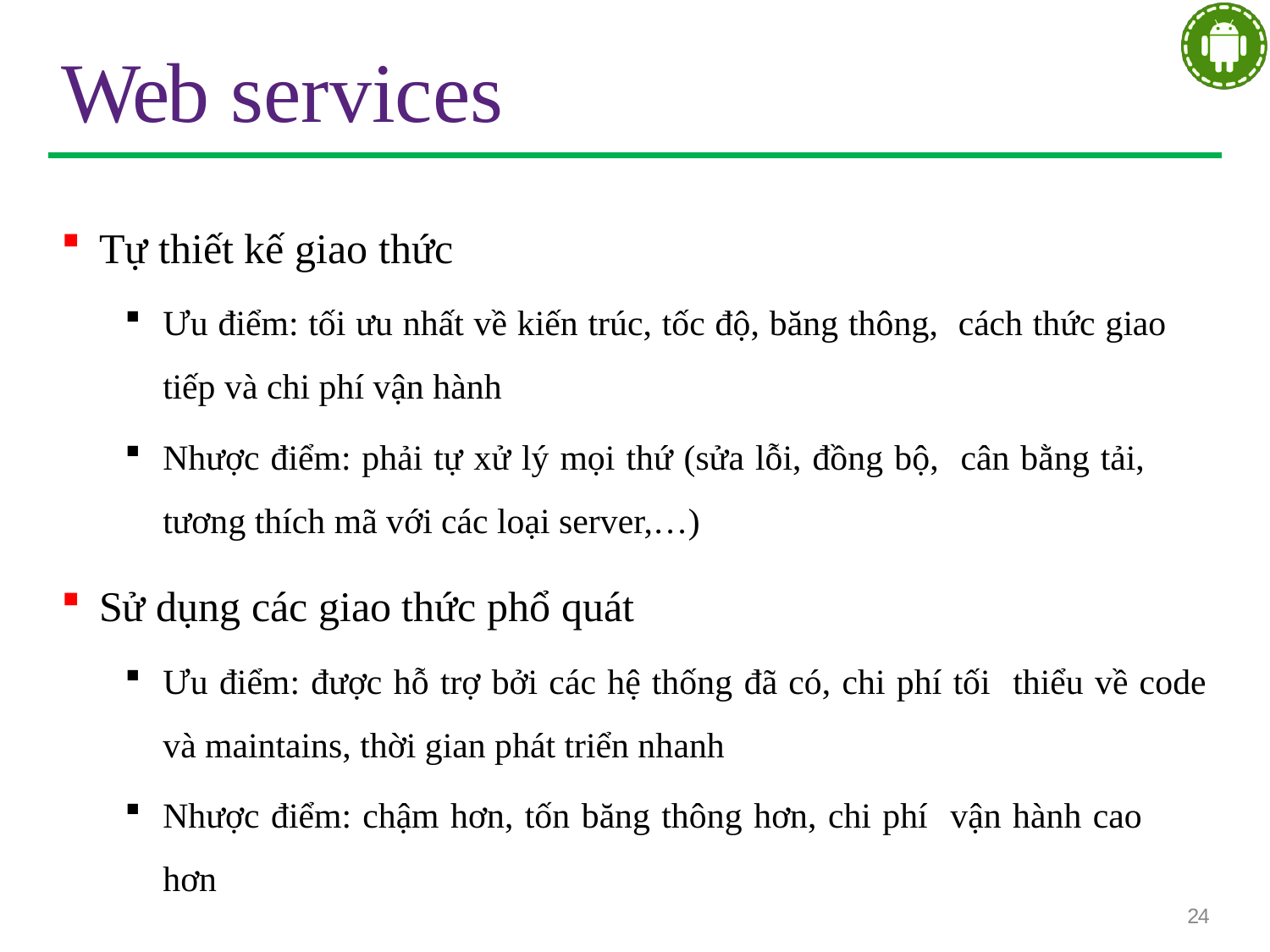

# Web services

Tự thiết kế giao thức
Ưu điểm: tối ưu nhất về kiến trúc, tốc độ, băng thông,  cách thức giao tiếp và chi phí vận hành
Nhược điểm: phải tự xử lý mọi thứ (sửa lỗi, đồng bộ,  cân bằng tải, tương thích mã với các loại server,…)
Sử dụng các giao thức phổ quát
Ưu điểm: được hỗ trợ bởi các hệ thống đã có, chi phí tối  thiểu về code và maintains, thời gian phát triển nhanh
Nhược điểm: chậm hơn, tốn băng thông hơn, chi phí  vận hành cao hơn
24